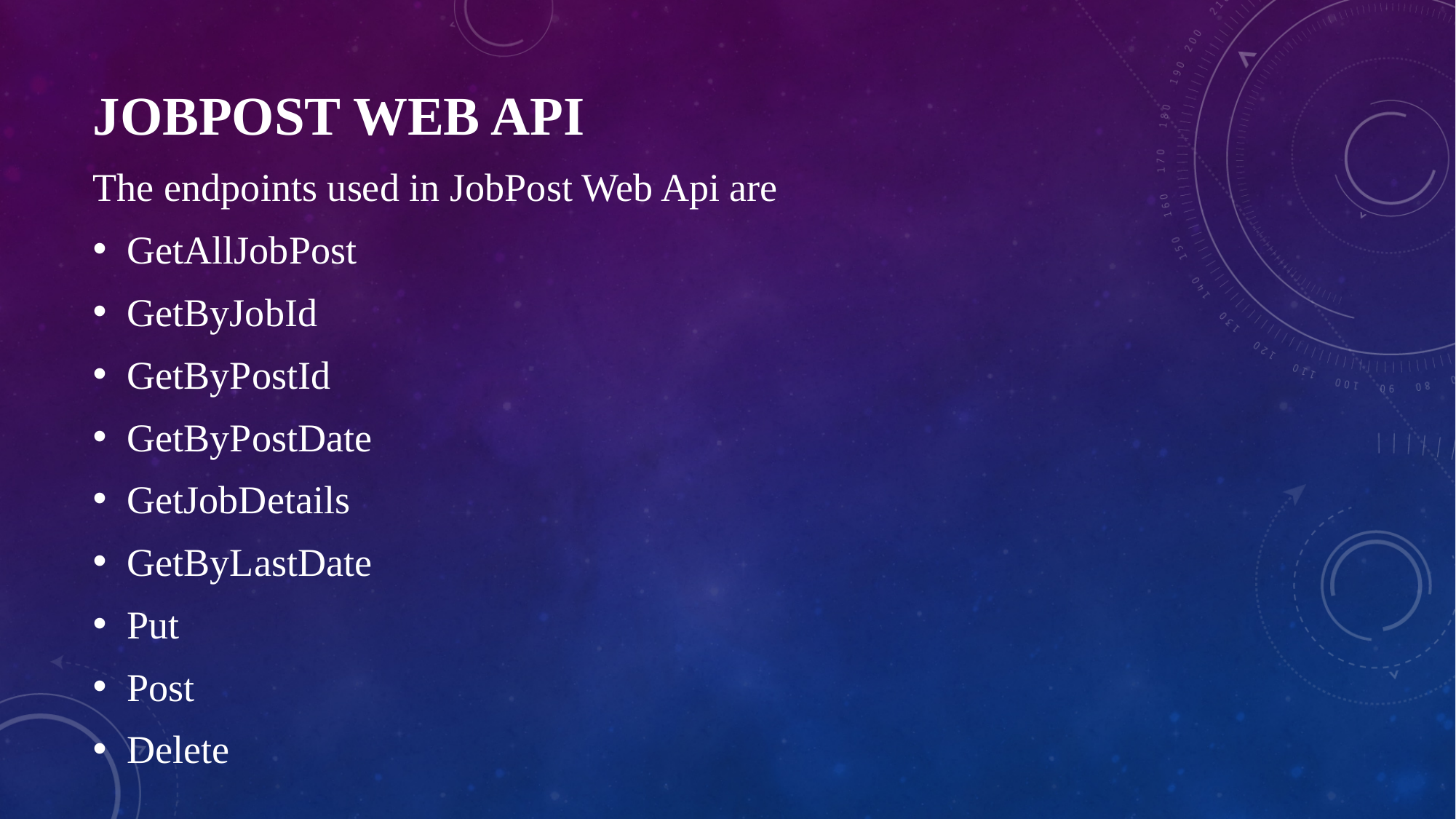

The endpoints used in JobPost Web Api are
GetAllJobPost
GetByJobId
GetByPostId
GetByPostDate
GetJobDetails
GetByLastDate
Put
Post
Delete
# JOBPOST WEB API